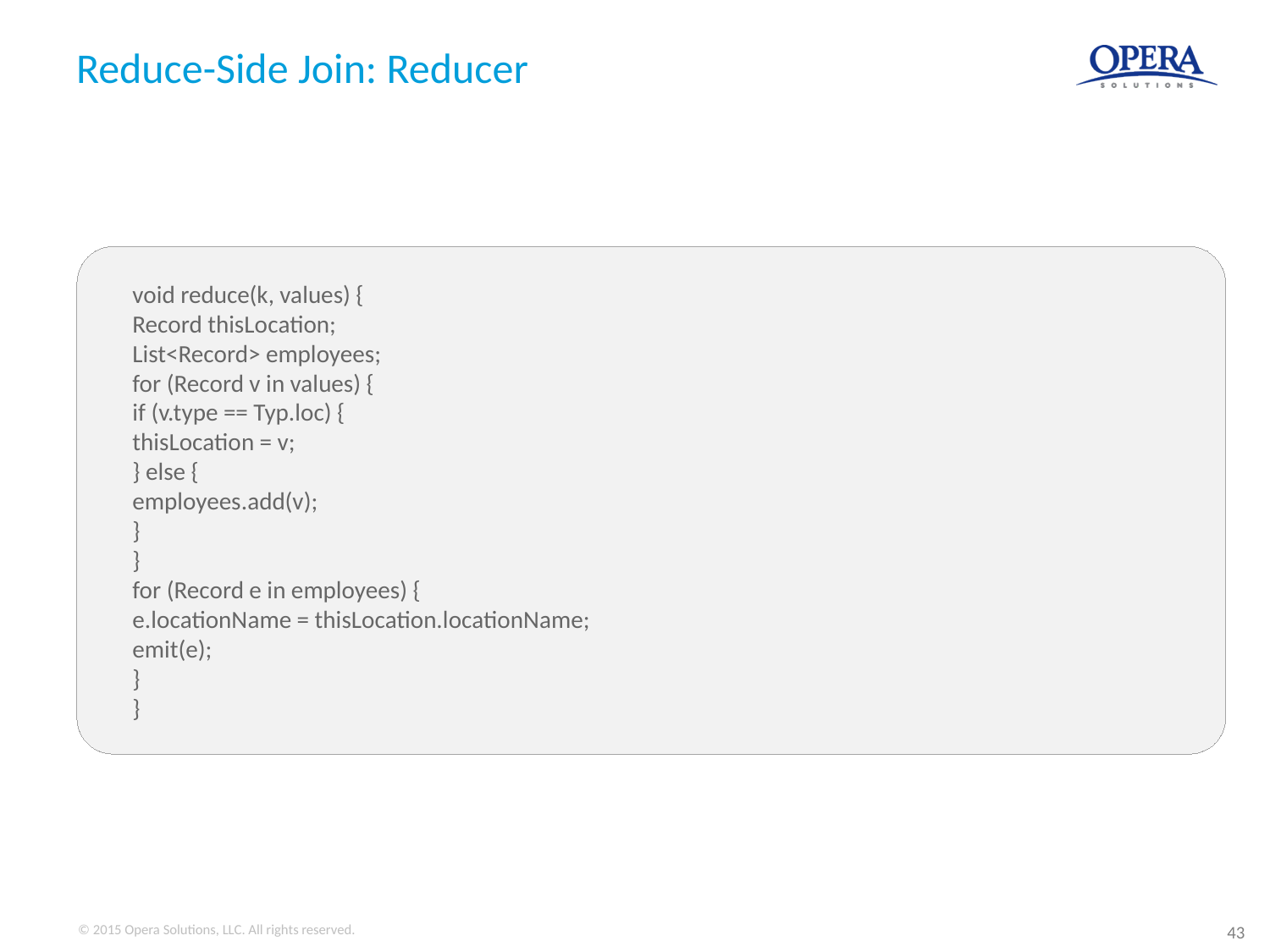

# Reduce-Side Join: Reducer
void reduce(k, values) {
Record thisLocation;
List<Record> employees;
for (Record v in values) {
if (v.type == Typ.loc) {
thisLocation = v;
} else {
employees.add(v);
}
}
for (Record e in employees) {
e.locationName = thisLocation.locationName;
emit(e);
}
}